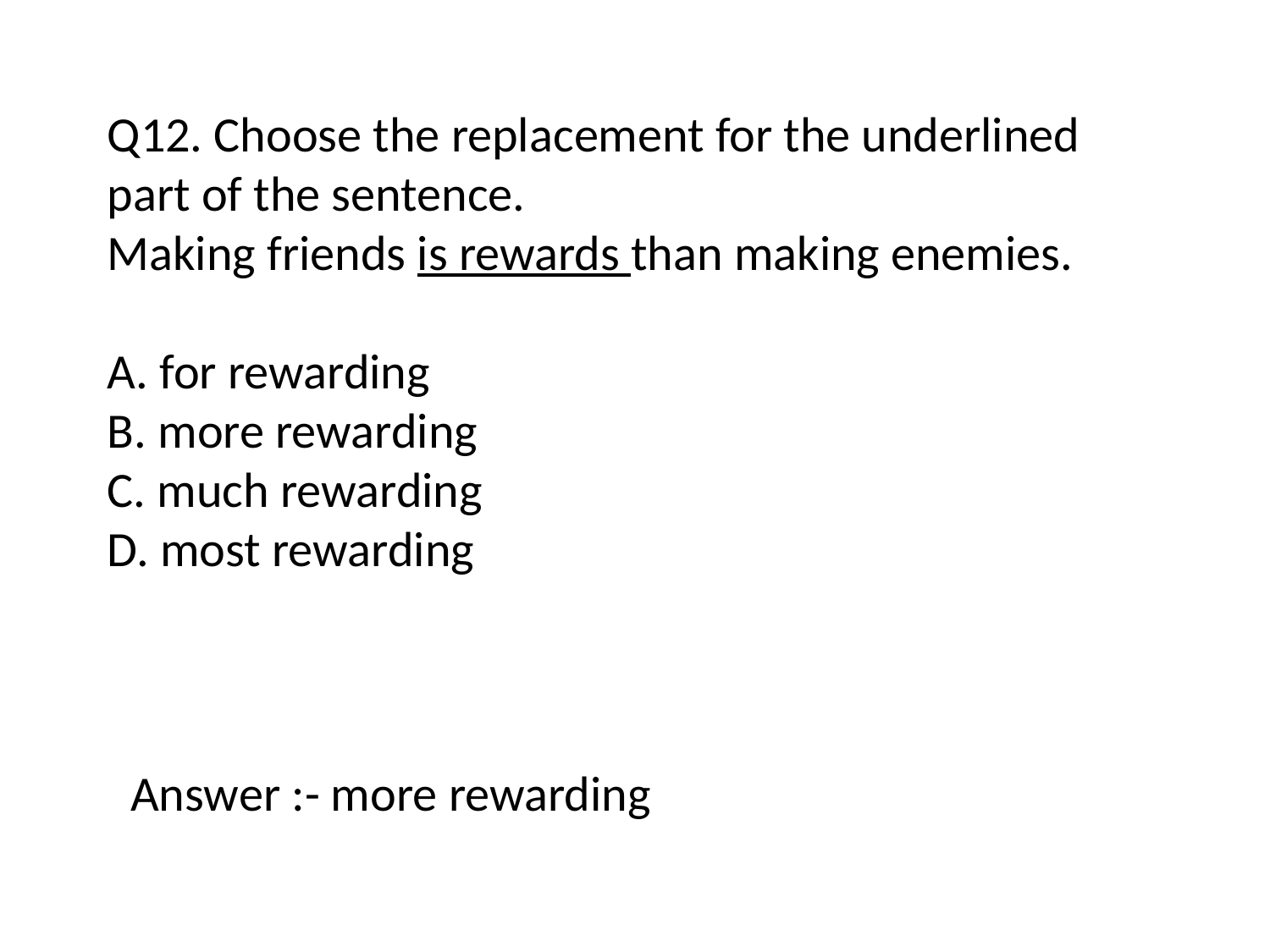

Q12. Choose the replacement for the underlined part of the sentence.
Making friends is rewards than making enemies.

A. for rewarding
B. more rewarding
C. much rewarding
D. most rewarding
Answer :- more rewarding